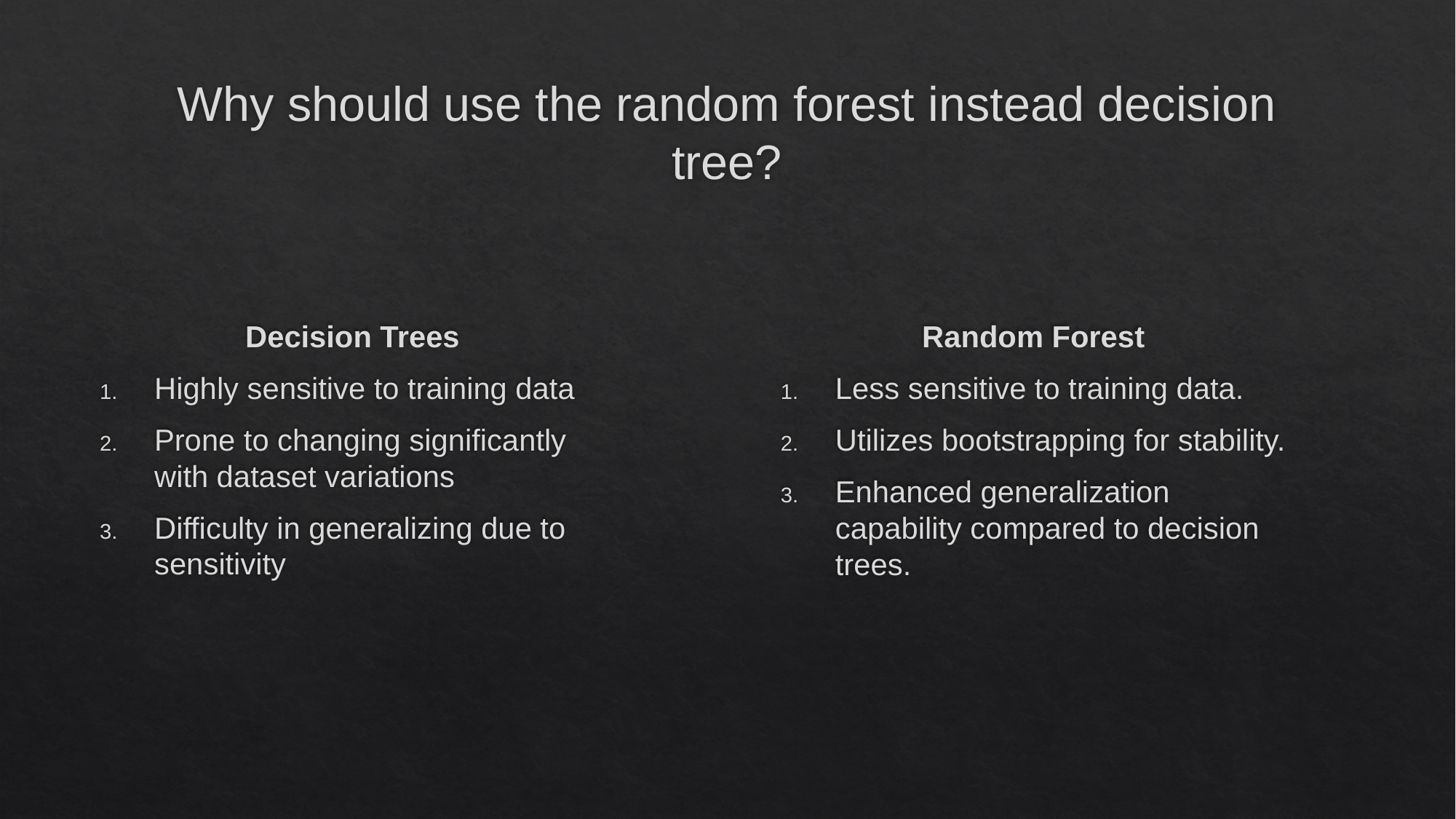

# Why should use the random forest instead decision tree?
Random Forest
Less sensitive to training data.
Utilizes bootstrapping for stability.
Enhanced generalization capability compared to decision trees.
Decision Trees
Highly sensitive to training data
Prone to changing significantly with dataset variations
Difficulty in generalizing due to sensitivity